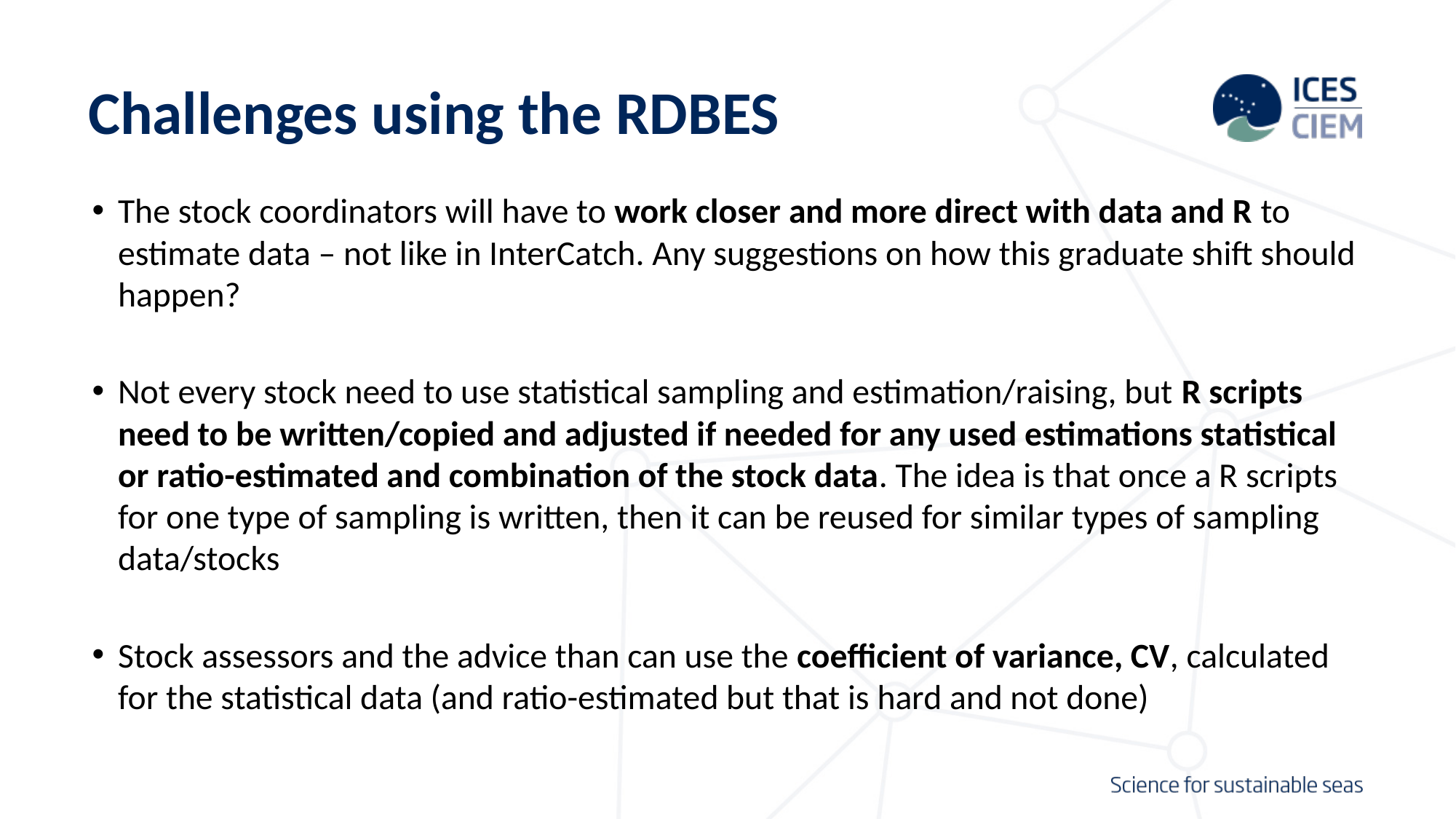

# Challenges using the RDBES
The stock coordinators will have to work closer and more direct with data and R to estimate data – not like in InterCatch. Any suggestions on how this graduate shift should happen?

Not every stock need to use statistical sampling and estimation/raising, but R scripts need to be written/copied and adjusted if needed for any used estimations statistical or ratio-estimated and combination of the stock data. The idea is that once a R scripts for one type of sampling is written, then it can be reused for similar types of sampling data/stocks

Stock assessors and the advice than can use the coefficient of variance, CV, calculated for the statistical data (and ratio-estimated but that is hard and not done)